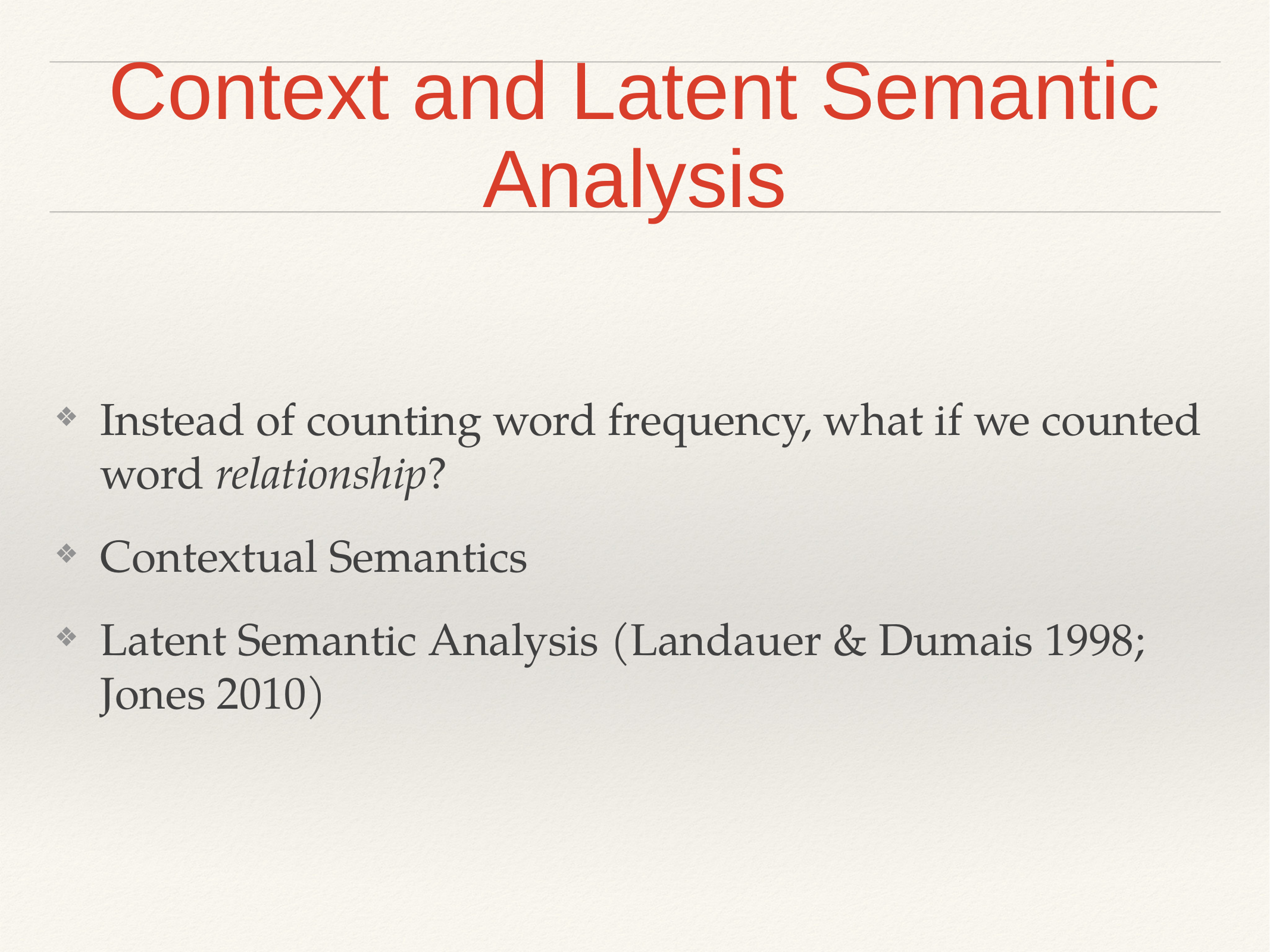

# Context and Latent Semantic Analysis
Instead of counting word frequency, what if we counted word relationship?
Contextual Semantics
Latent Semantic Analysis (Landauer & Dumais 1998; Jones 2010)